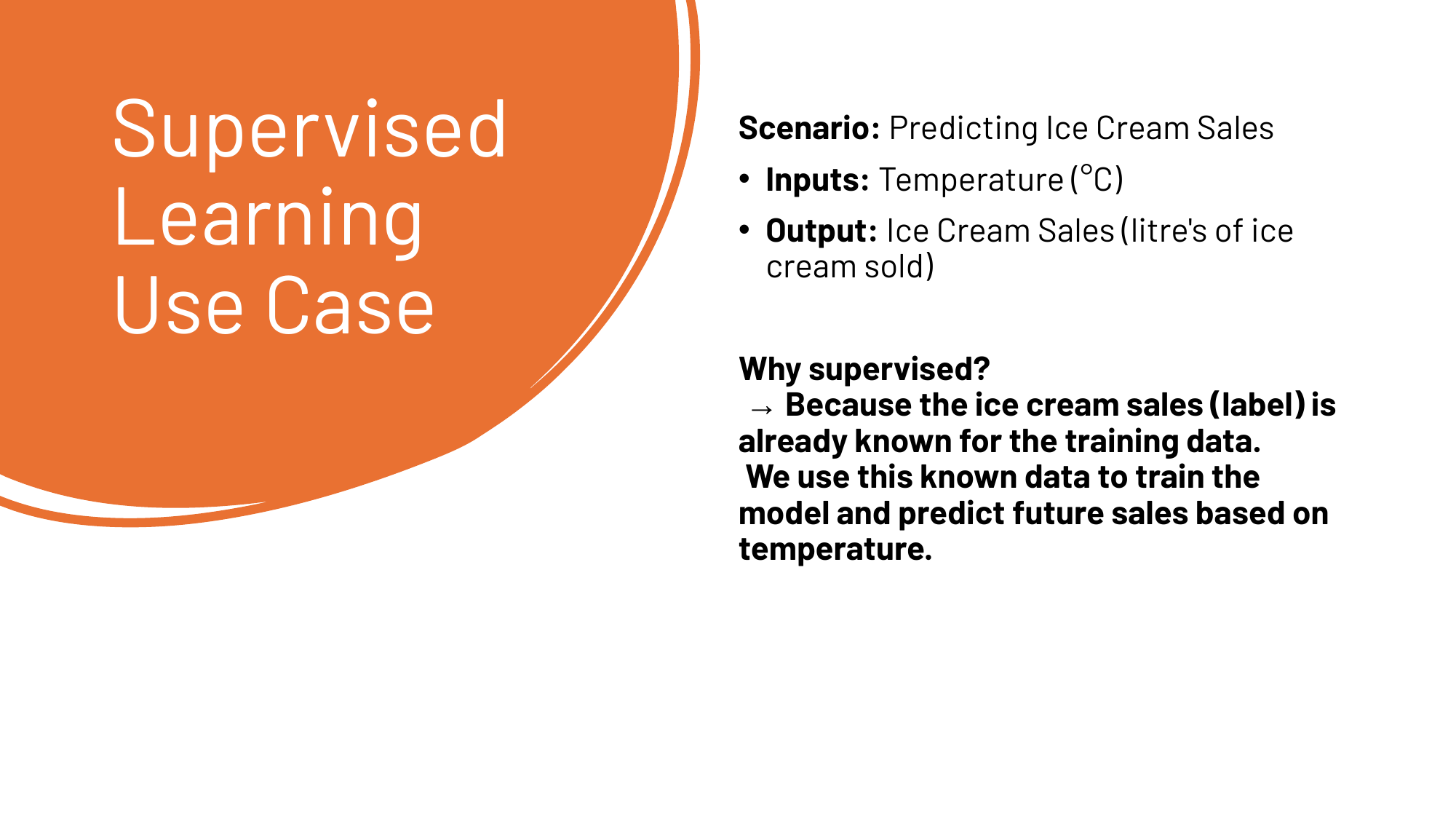

# Supervised Learning Use Case
Scenario: Predicting Ice Cream Sales
Inputs: Temperature (°C)
Output: Ice Cream Sales (litre's of ice cream sold)

Why supervised?
 → Because the ice cream sales (label) is already known for the training data.
 We use this known data to train the model and predict future sales based on temperature.